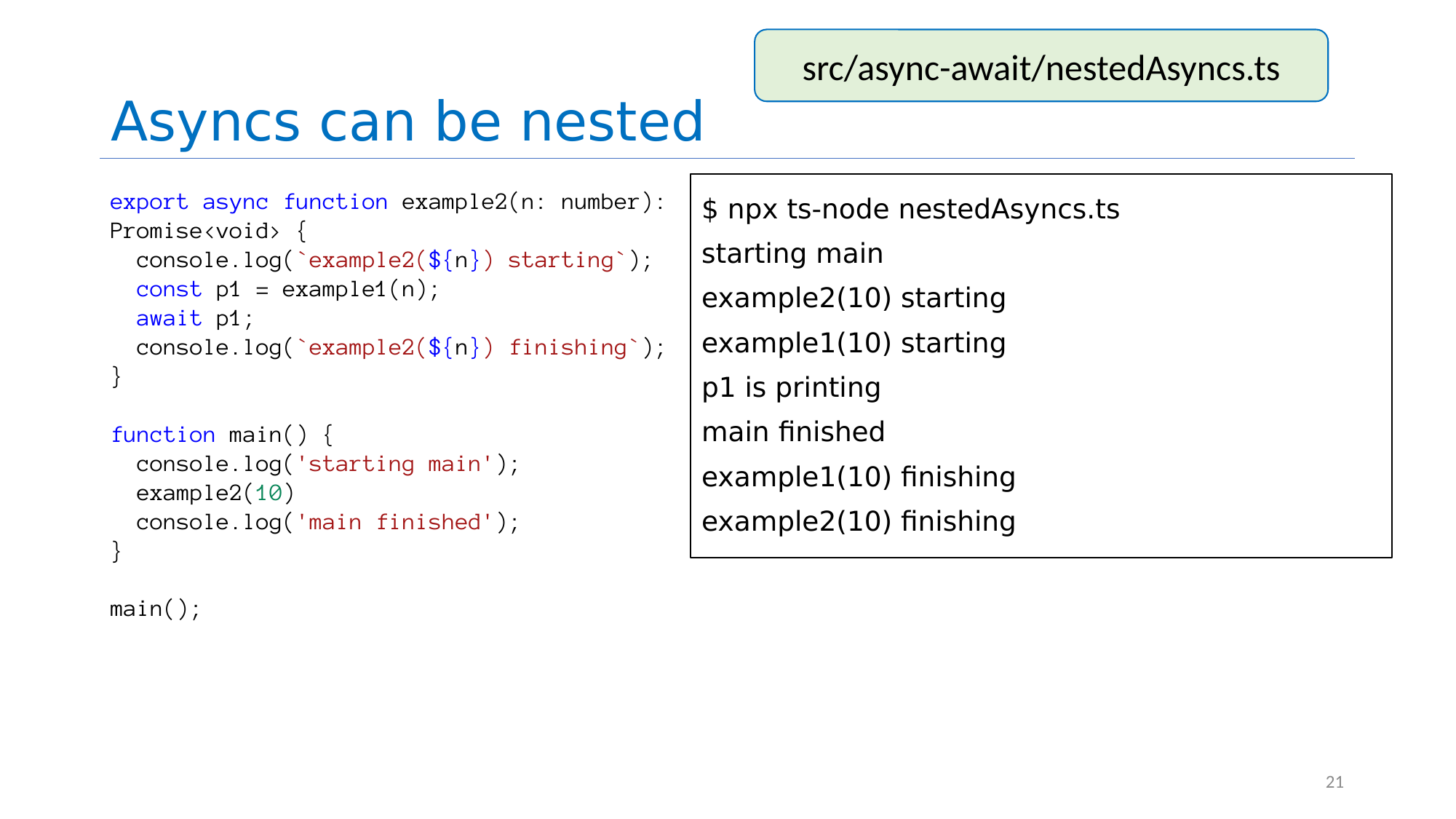

# Asyncs can be nested
src/async-await/nestedAsyncs.ts
$ npx ts-node nestedAsyncs.ts
starting main
example2(10) starting
example1(10) starting
p1 is printing
main finished
example1(10) finishing
example2(10) finishing
export async function example2(n: number): Promise<void> {
  console.log(`example2(${n}) starting`);
  const p1 = example1(n);
  await p1;
  console.log(`example2(${n}) finishing`);
}
function main() {
  console.log('starting main');
  example2(10)
  console.log('main finished');
}
main();

21